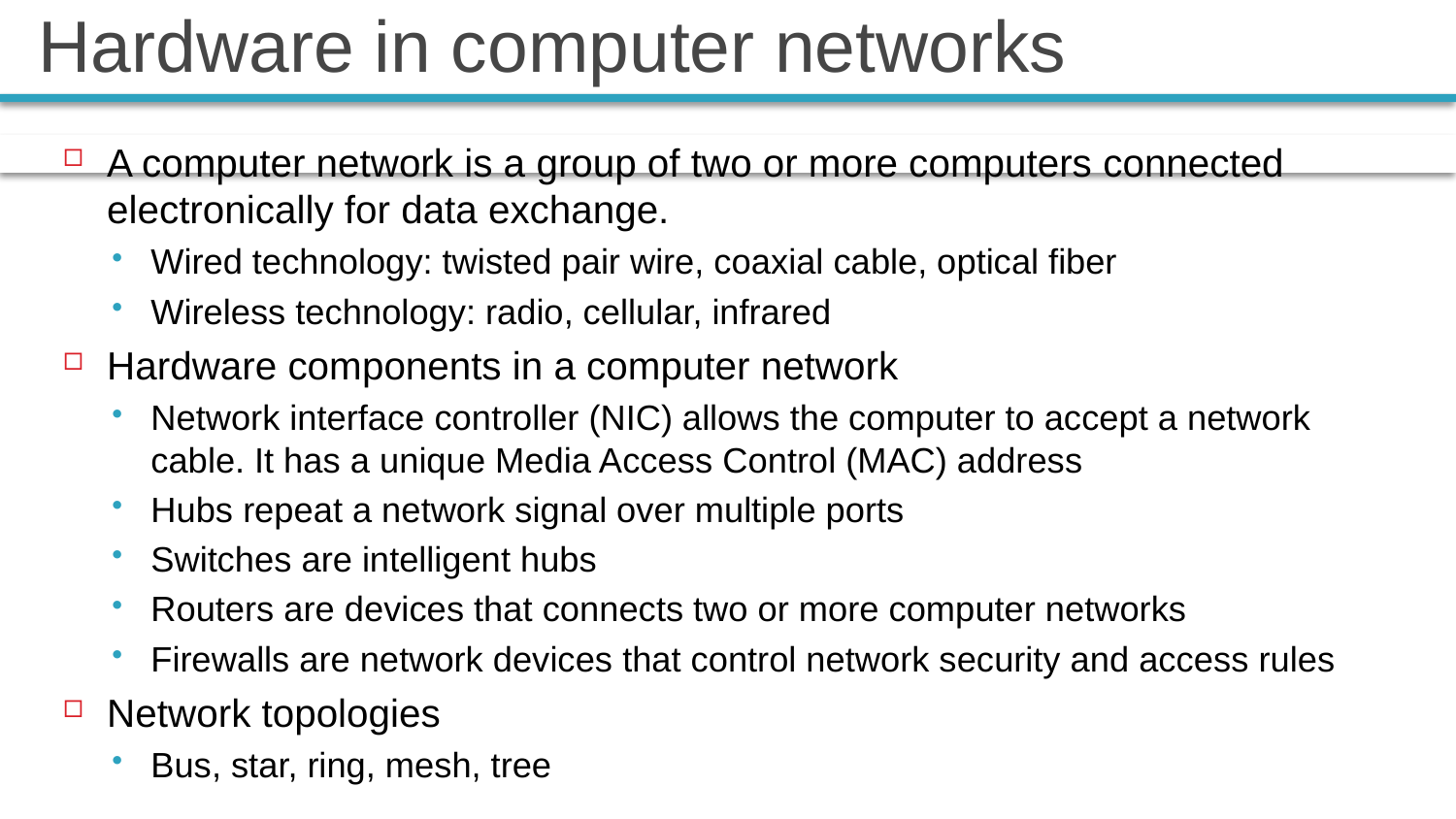

# Hardware in computer networks
A computer network is a group of two or more computers connected electronically for data exchange.
Wired technology: twisted pair wire, coaxial cable, optical fiber
Wireless technology: radio, cellular, infrared
Hardware components in a computer network
Network interface controller (NIC) allows the computer to accept a network cable. It has a unique Media Access Control (MAC) address
Hubs repeat a network signal over multiple ports
Switches are intelligent hubs
Routers are devices that connects two or more computer networks
Firewalls are network devices that control network security and access rules
Network topologies
Bus, star, ring, mesh, tree